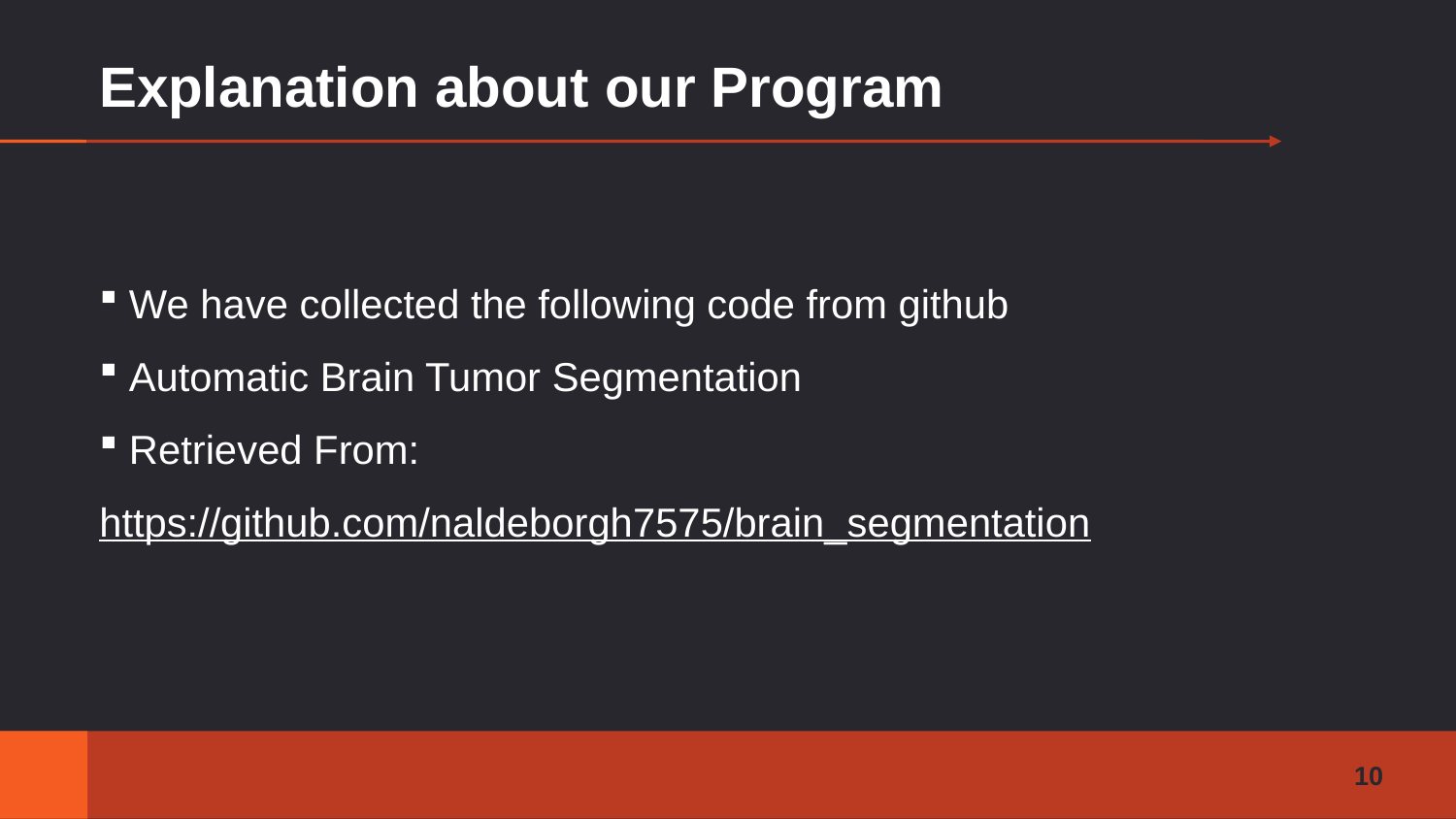

Explanation about our Program
 We have collected the following code from github
 Automatic Brain Tumor Segmentation
 Retrieved From: https://github.com/naldeborgh7575/brain_segmentation
10